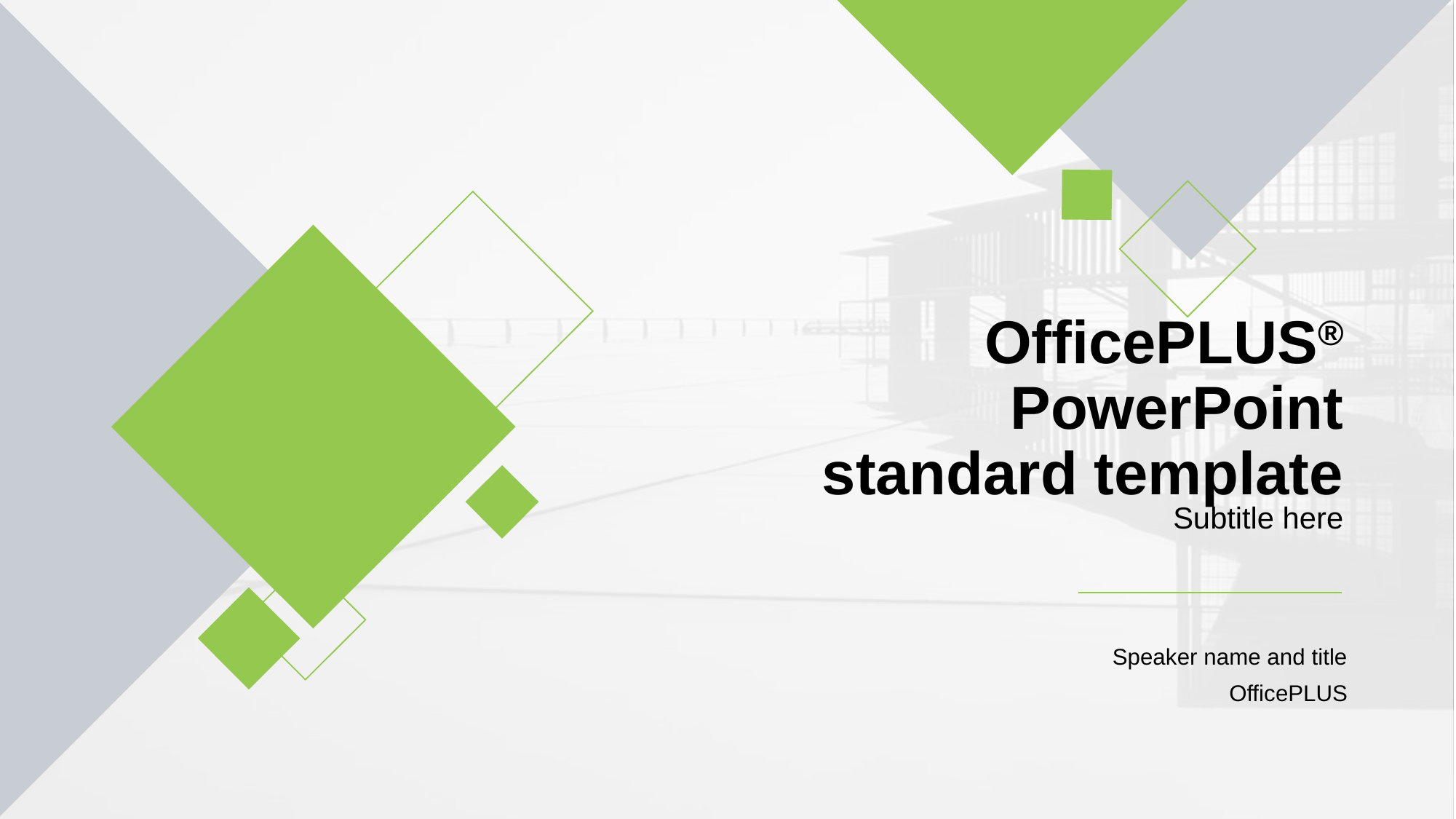

# OfficePLUS® PowerPoint standard template
Subtitle here
Speaker name and title
OfficePLUS